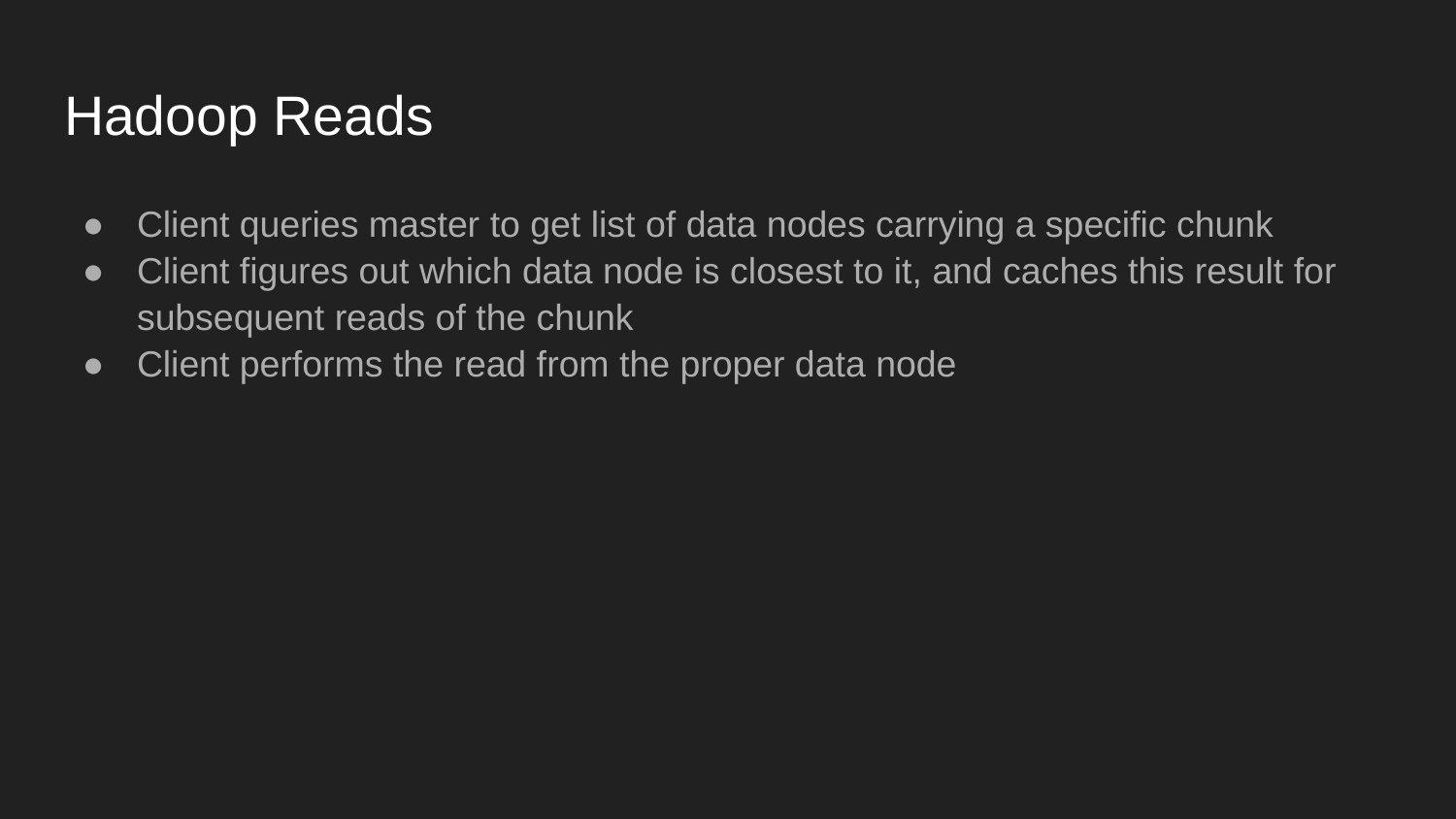

# Hadoop Reads
Client queries master to get list of data nodes carrying a specific chunk
Client figures out which data node is closest to it, and caches this result for subsequent reads of the chunk
Client performs the read from the proper data node